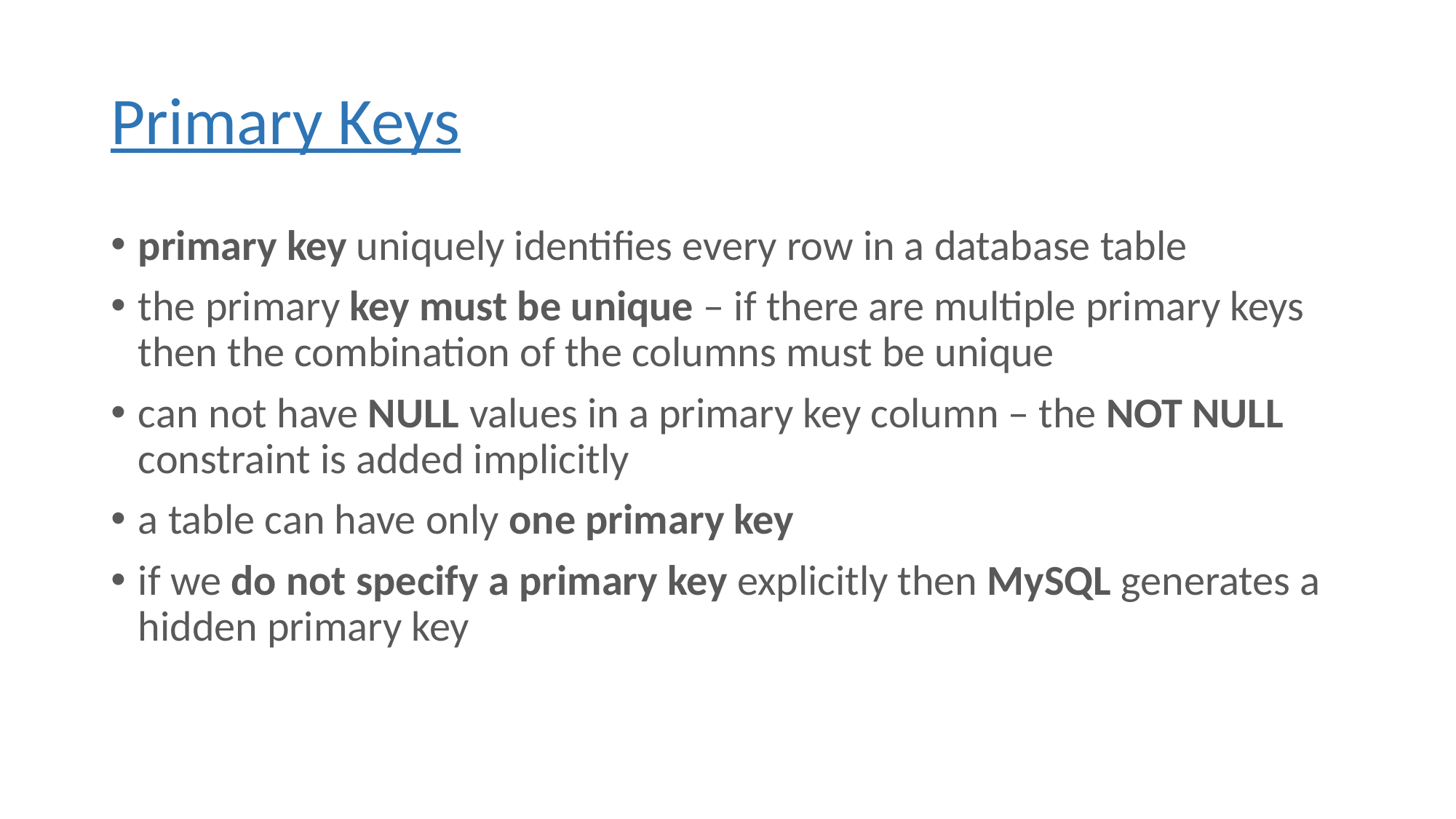

# Primary Keys
primary key uniquely identifies every row in a database table
the primary key must be unique – if there are multiple primary keys then the combination of the columns must be unique
can not have NULL values in a primary key column – the NOT NULL constraint is added implicitly
a table can have only one primary key
if we do not specify a primary key explicitly then MySQL generates a hidden primary key